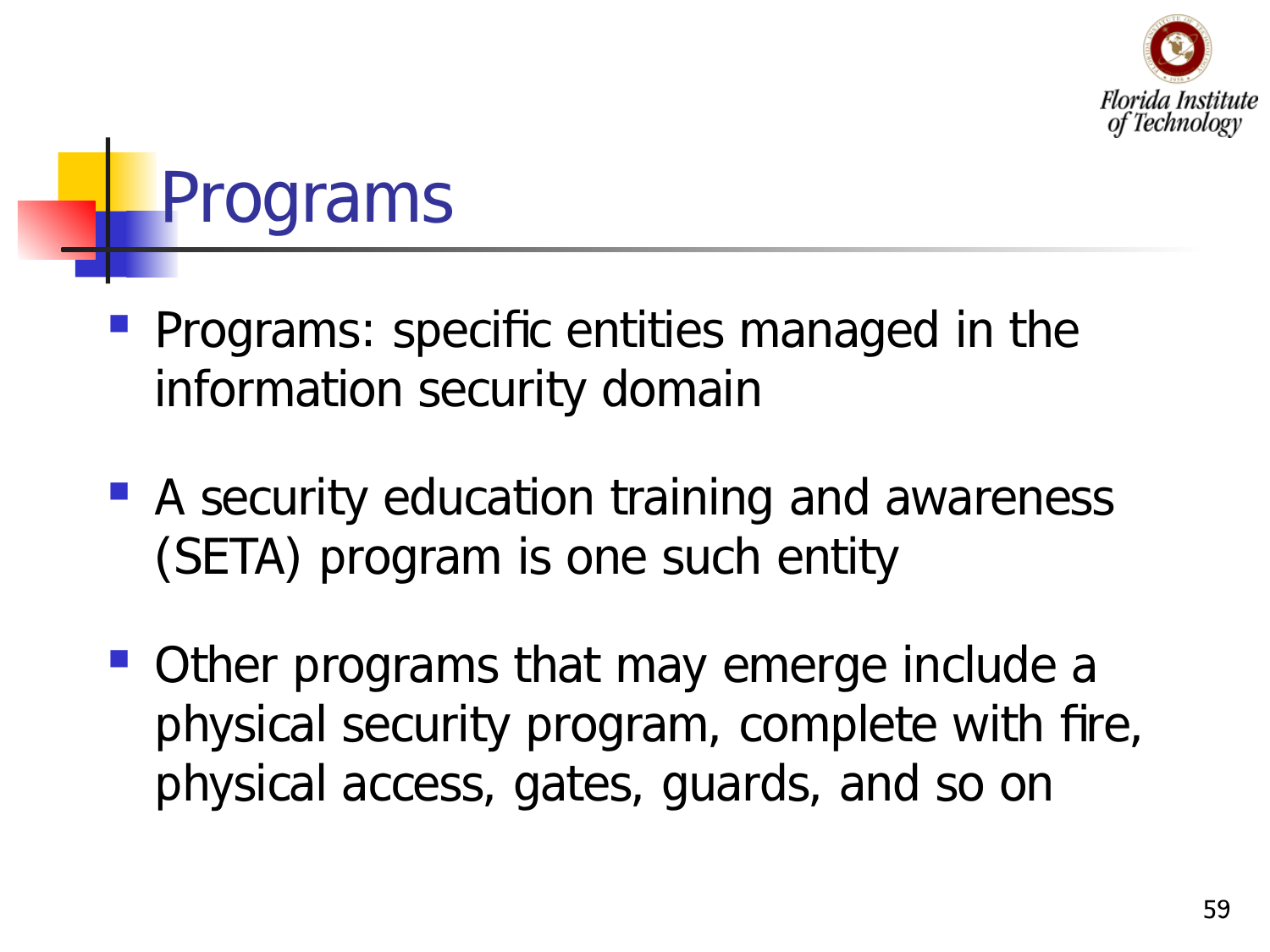

# Programs
Programs: specific entities managed in the information security domain
A security education training and awareness (SETA) program is one such entity
Other programs that may emerge include a physical security program, complete with fire, physical access, gates, guards, and so on
59